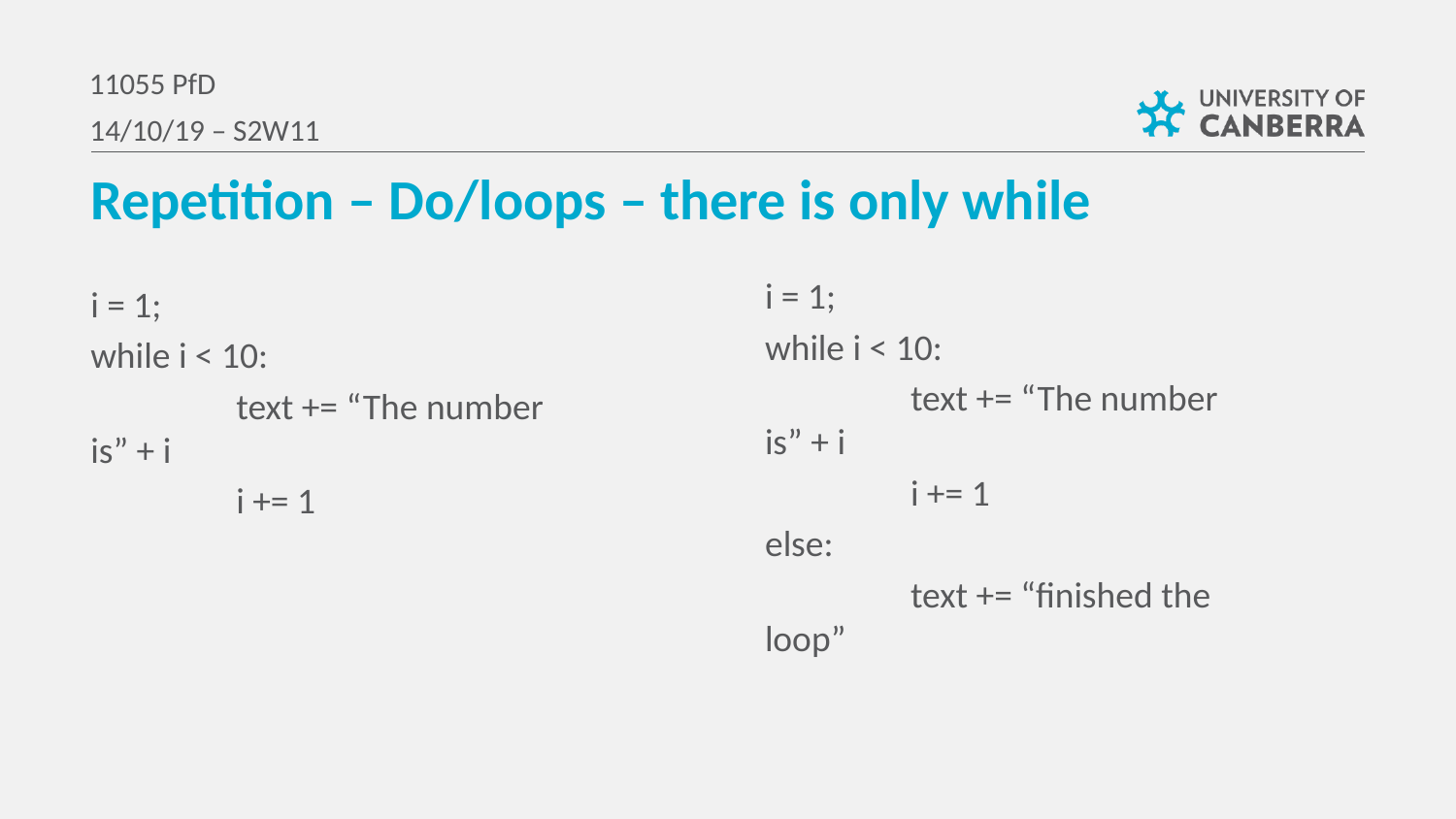

11055 PfD
14/10/19 – S2W11
Repetition – Do/loops – there is only while
i = 1;
while i < 10:
	text += “The number is” + i
	i += 1
else:
	text += “finished the loop”

i = 1;
while i < 10:
	text += “The number is” + i
	i += 1